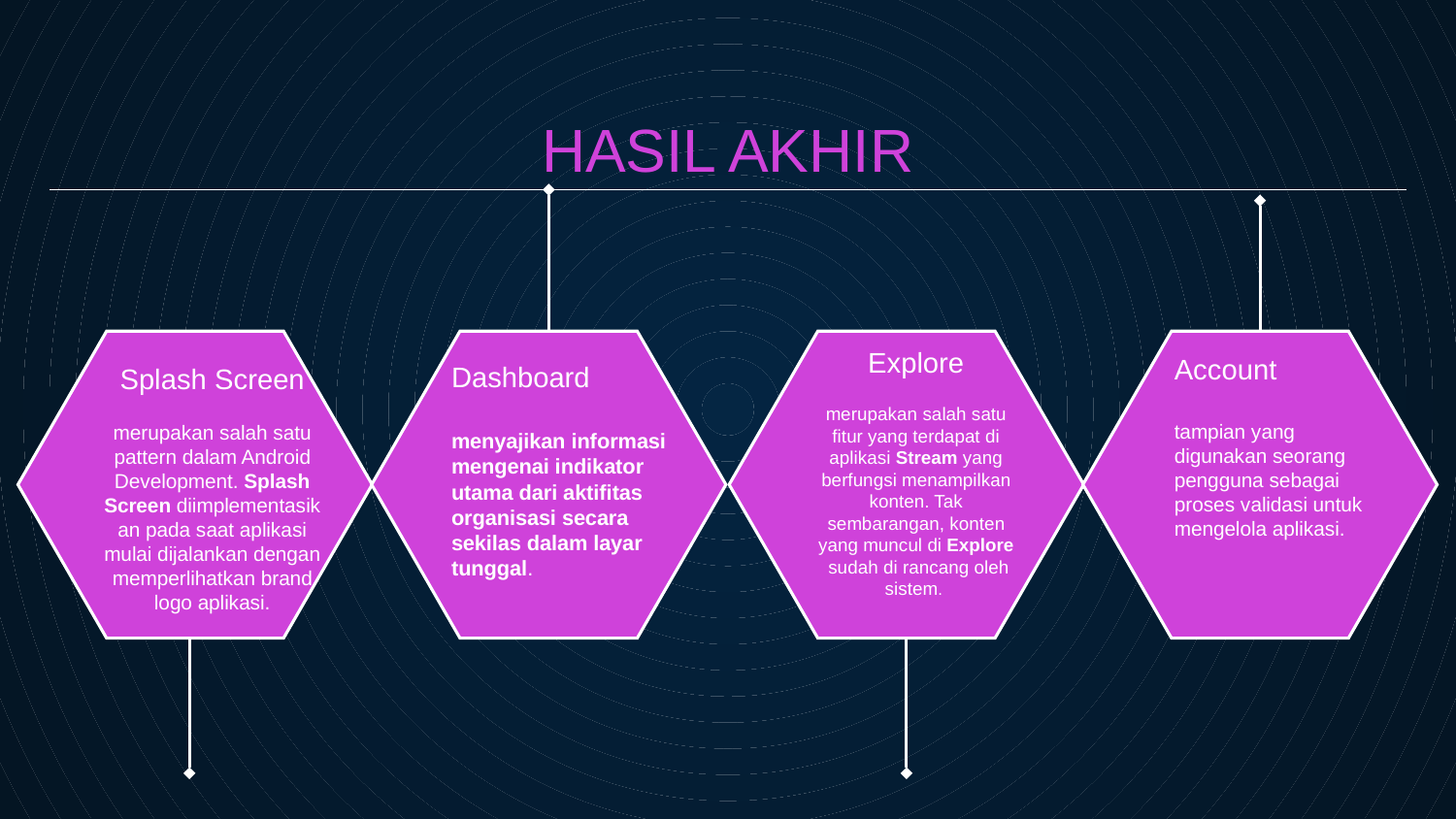

# HASIL AKHIR

Explore
merupakan salah satu fitur yang terdapat di aplikasi Stream yang berfungsi menampilkan konten. Tak sembarangan, konten yang muncul di Explore  sudah di rancang oleh sistem.
Account

tampian yang digunakan seorang pengguna sebagai proses validasi untuk mengelola aplikasi.
Dashboard

menyajikan informasi mengenai indikator utama dari aktifitas organisasi secara sekilas dalam layar tunggal.
Splash Screen
merupakan salah satu pattern dalam Android Development. Splash Screen diimplementasikan pada saat aplikasi mulai dijalankan dengan memperlihatkan brand logo aplikasi.